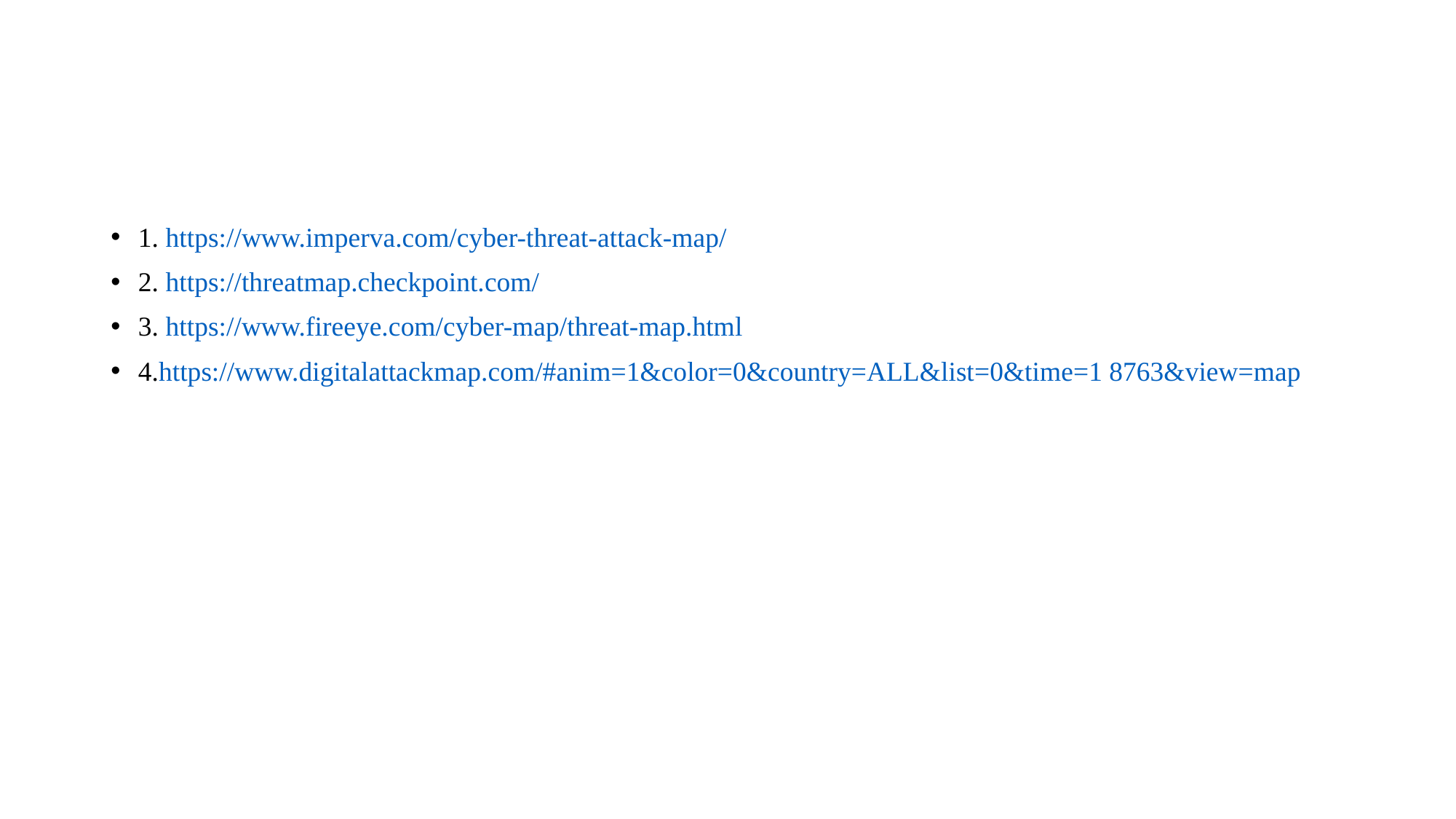

#
1. https://www.imperva.com/cyber-threat-attack-map/
2. https://threatmap.checkpoint.com/
3. https://www.fireeye.com/cyber-map/threat-map.html
4.https://www.digitalattackmap.com/#anim=1&color=0&country=ALL&list=0&time=1 8763&view=map